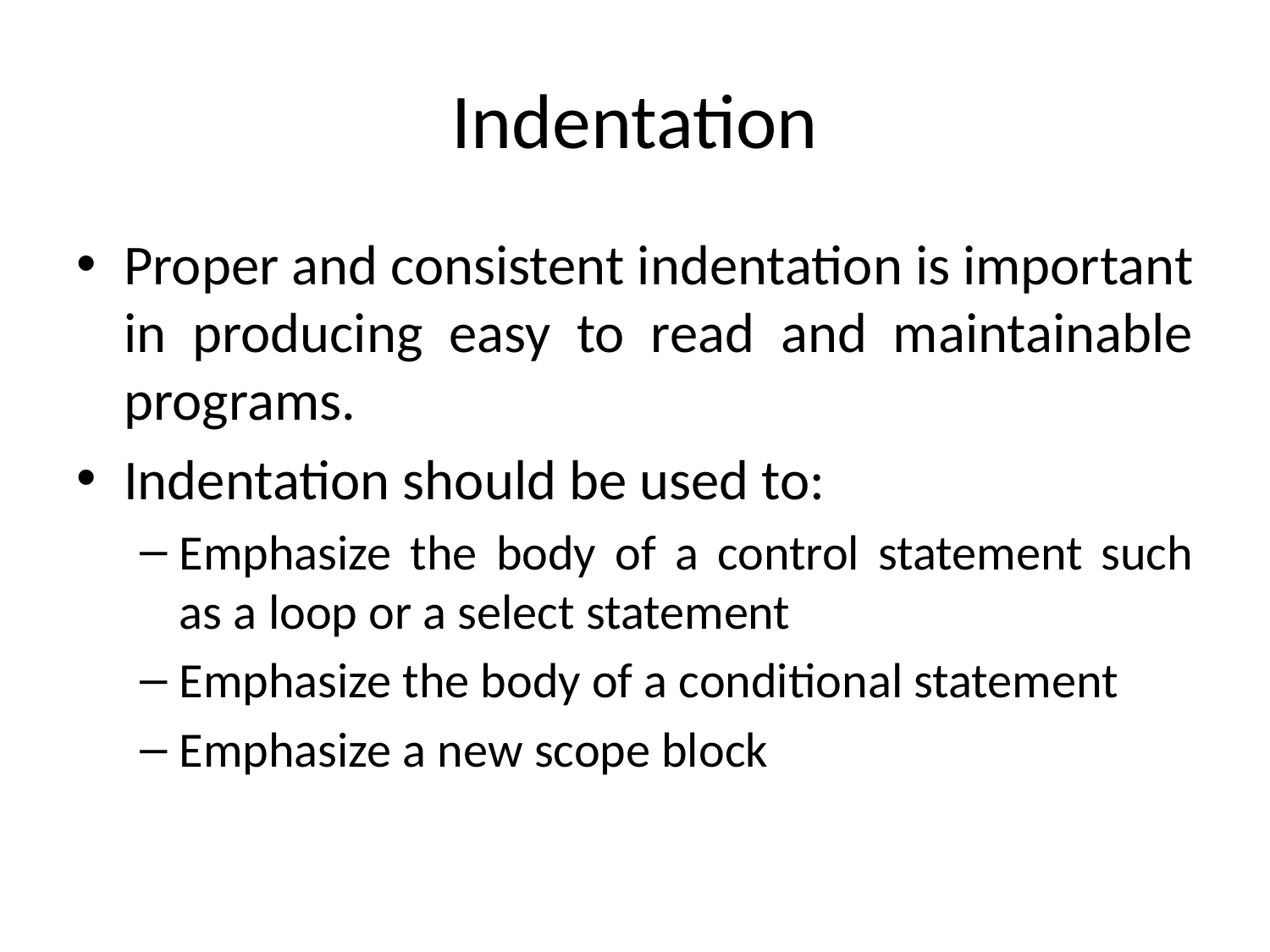

# Indentation
Proper and consistent indentation is important in producing easy to read and maintainable programs.
Indentation should be used to:
Emphasize the body of a control statement such as a loop or a select statement
Emphasize the body of a conditional statement
Emphasize a new scope block